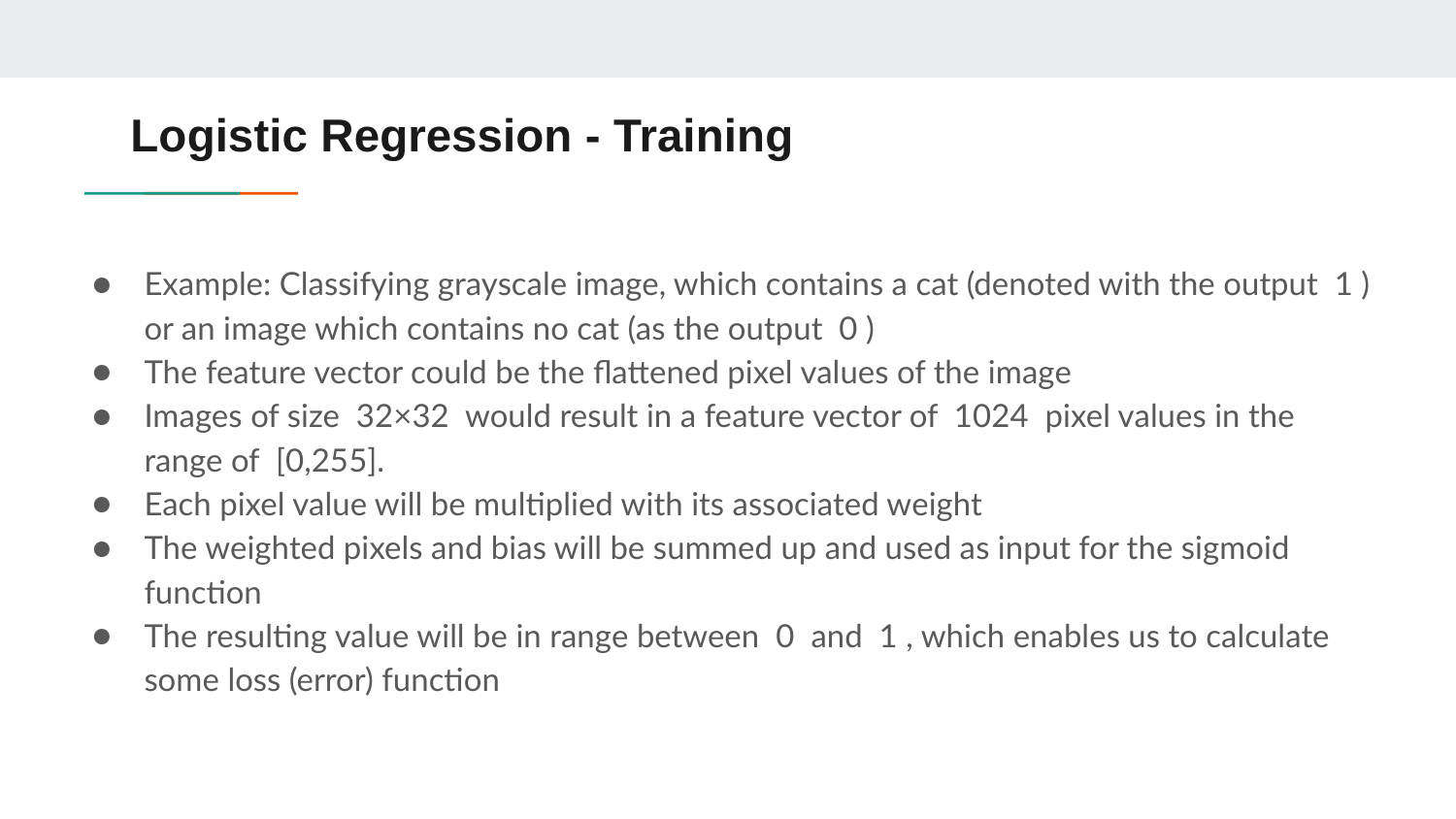

# Logistic Regression - Training
Example: Classifying grayscale image, which contains a cat (denoted with the output  1 ) or an image which contains no cat (as the output  0 )
The feature vector could be the flattened pixel values of the image
Images of size  32×32  would result in a feature vector of  1024  pixel values in the range of  [0,255].
Each pixel value will be multiplied with its associated weight
The weighted pixels and bias will be summed up and used as input for the sigmoid function
The resulting value will be in range between  0  and  1 , which enables us to calculate some loss (error) function